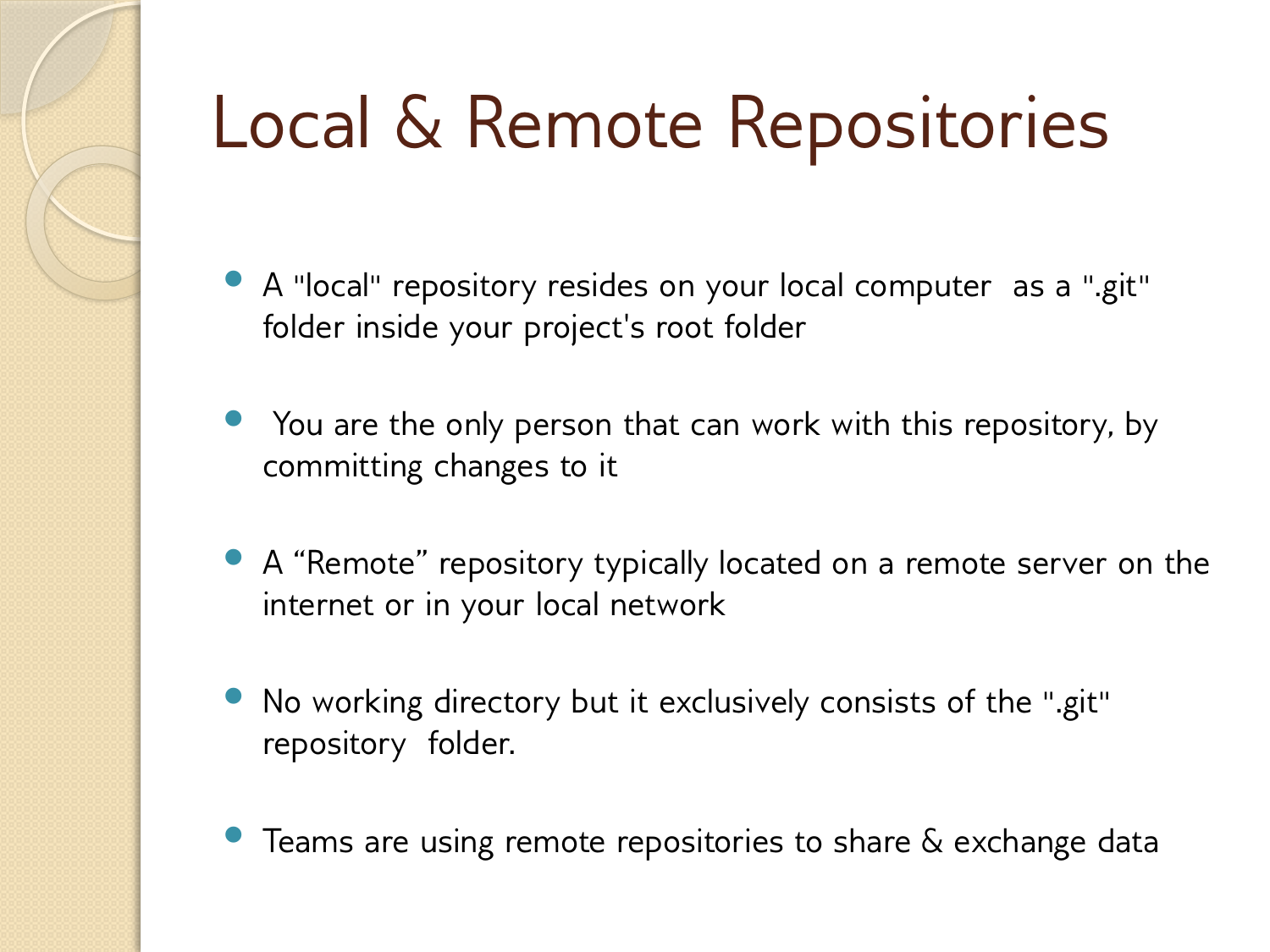

# Local & Remote Repositories

A "local" repository resides on your local computer  as a ".git" folder inside your project's root folder

 You are the only person that can work with this repository, by committing changes to it

A “Remote” repository typically located on a remote server on the internet or in your local network

No working directory but it exclusively consists of the ".git" repository  folder.

Teams are using remote repositories to share & exchange data